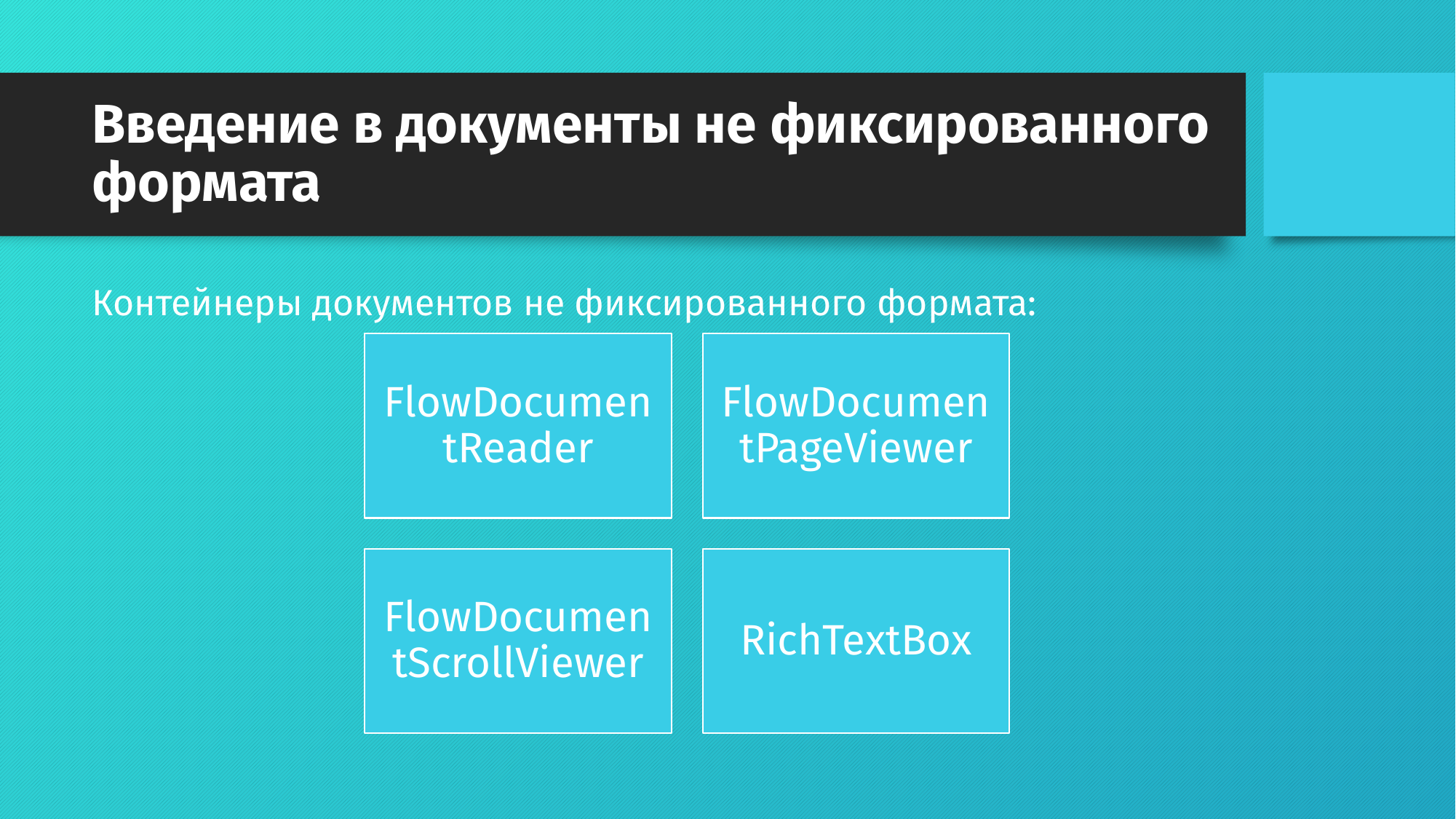

# Введение в документы не фиксированного формата
Контейнеры документов не фиксированного формата:
FlowDocumentReader
FlowDocumentPageViewer
FlowDocumentScrollViewer
RichTextBox